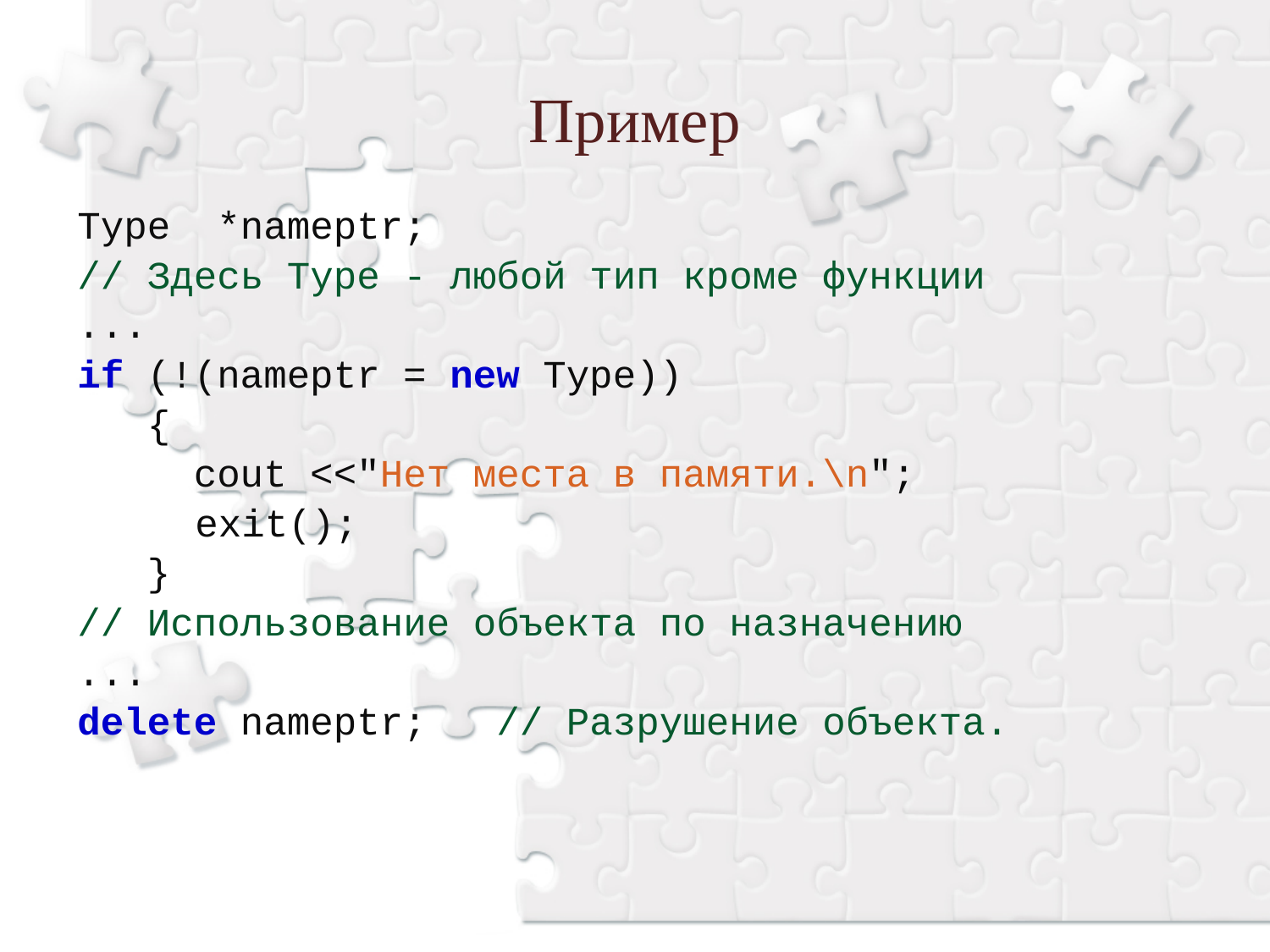

Пример
Type  *nameptr;
// Здесь Type - любой тип кроме функции
...
if (!(nameptr = new Type))
   {
     cout <<"Нет места в памяти.\n";
	   exit();
   }
// Использование объекта по назначению
...
delete nameptr;   // Разрушение объекта.